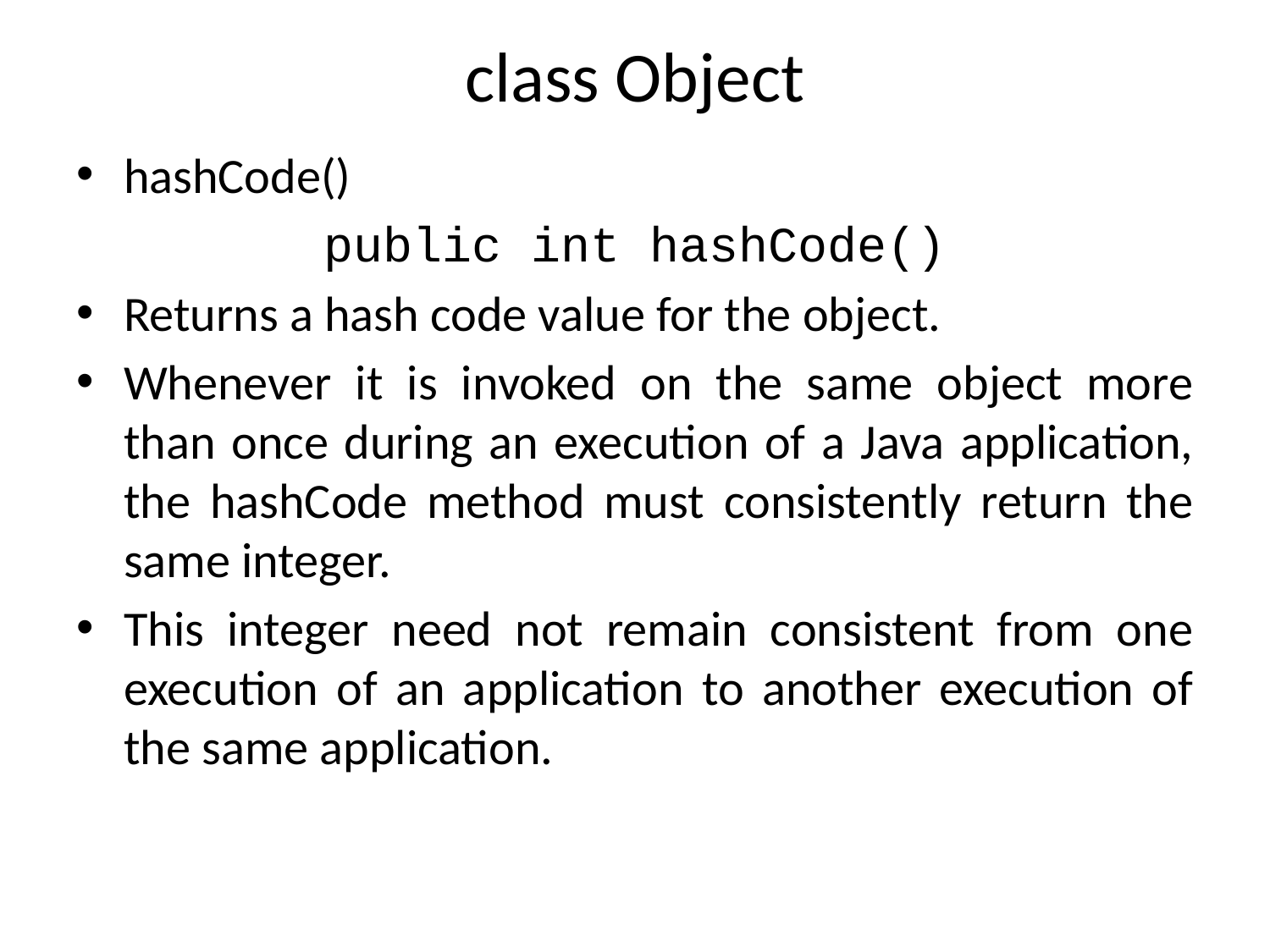

# class Object
hashCode()
public int hashCode()
Returns a hash code value for the object.
Whenever it is invoked on the same object more than once during an execution of a Java application, the hashCode method must consistently return the same integer.
This integer need not remain consistent from one execution of an application to another execution of the same application.